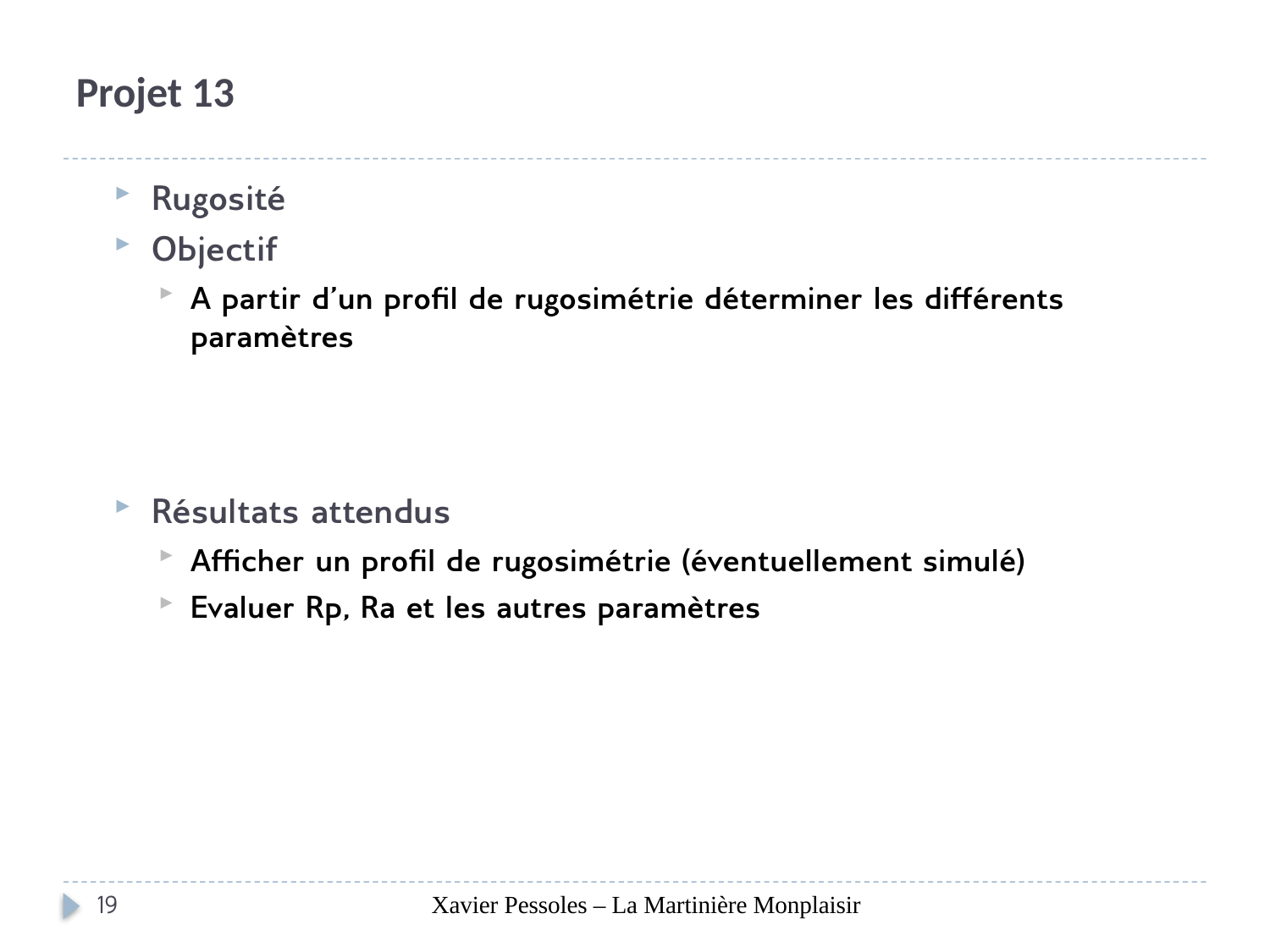

# Projet 13
Rugosité
Objectif
A partir d’un profil de rugosimétrie déterminer les différents paramètres

Résultats attendus
Afficher un profil de rugosimétrie (éventuellement simulé)
Evaluer Rp, Ra et les autres paramètres

19
Xavier Pessoles – La Martinière Monplaisir